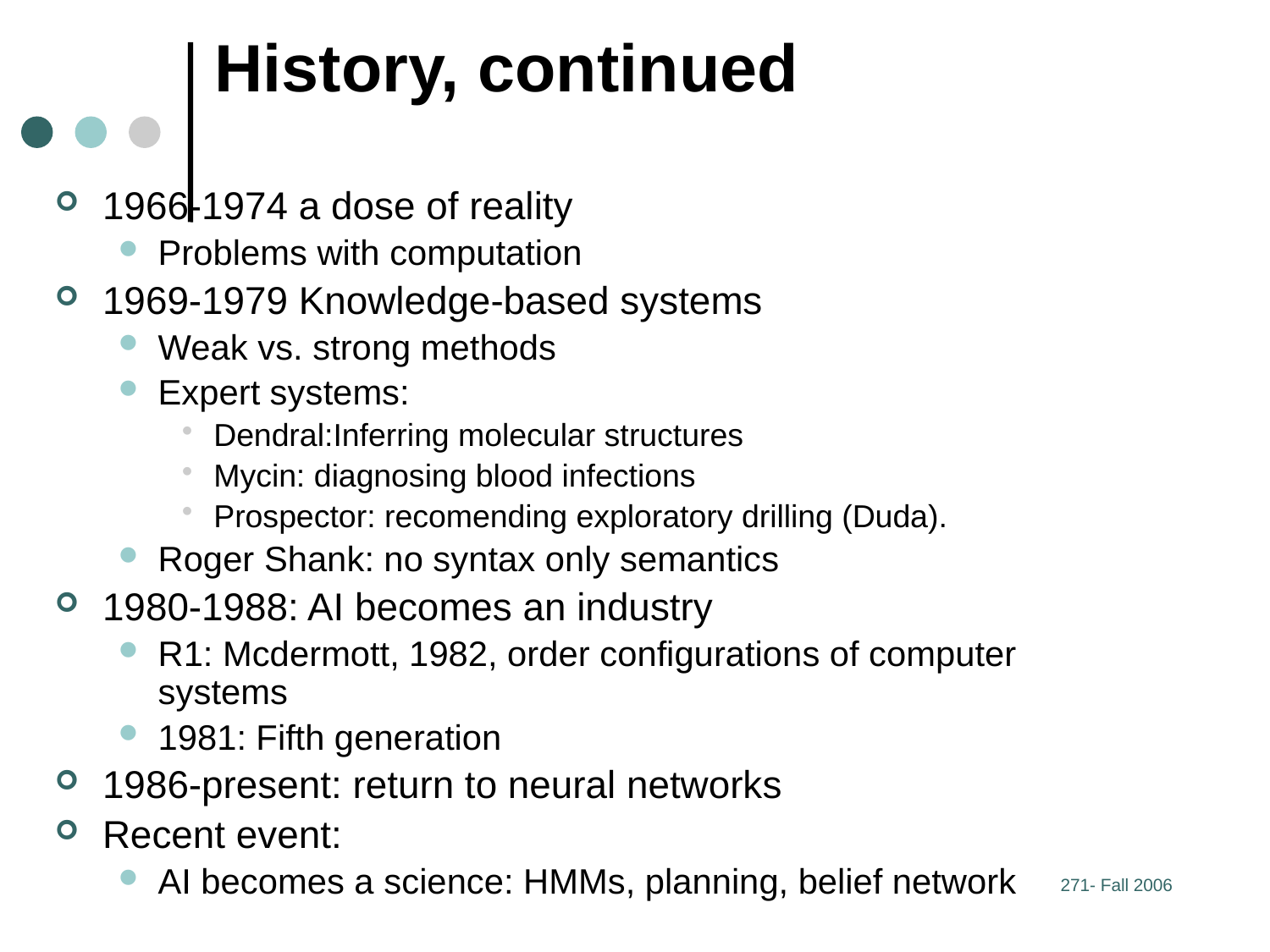

# History, continued
1966-1974 a dose of reality
Problems with computation
1969-1979 Knowledge-based systems
Weak vs. strong methods
Expert systems:
Dendral:Inferring molecular structures
Mycin: diagnosing blood infections
Prospector: recomending exploratory drilling (Duda).
Roger Shank: no syntax only semantics
1980-1988: AI becomes an industry
R1: Mcdermott, 1982, order configurations of computer systems
1981: Fifth generation
1986-present: return to neural networks
Recent event:
AI becomes a science: HMMs, planning, belief network
271- Fall 2006